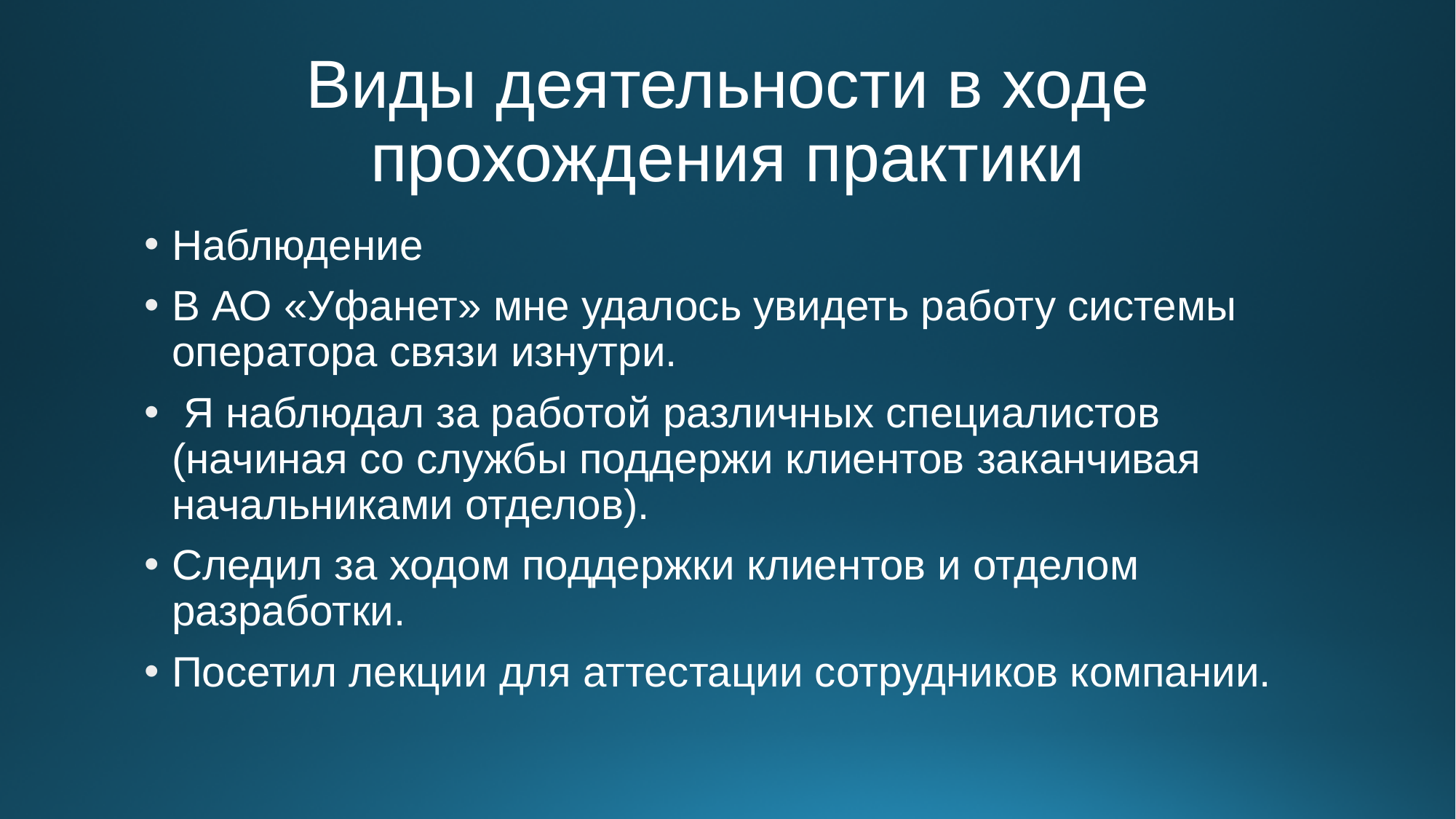

# Виды деятельности в ходе прохождения практики
Наблюдение
В АО «Уфанет» мне удалось увидеть работу системы оператора связи изнутри.
 Я наблюдал за работой различных специалистов (начиная со службы поддержи клиентов заканчивая начальниками отделов).
Следил за ходом поддержки клиентов и отделом разработки.
Посетил лекции для аттестации сотрудников компании.